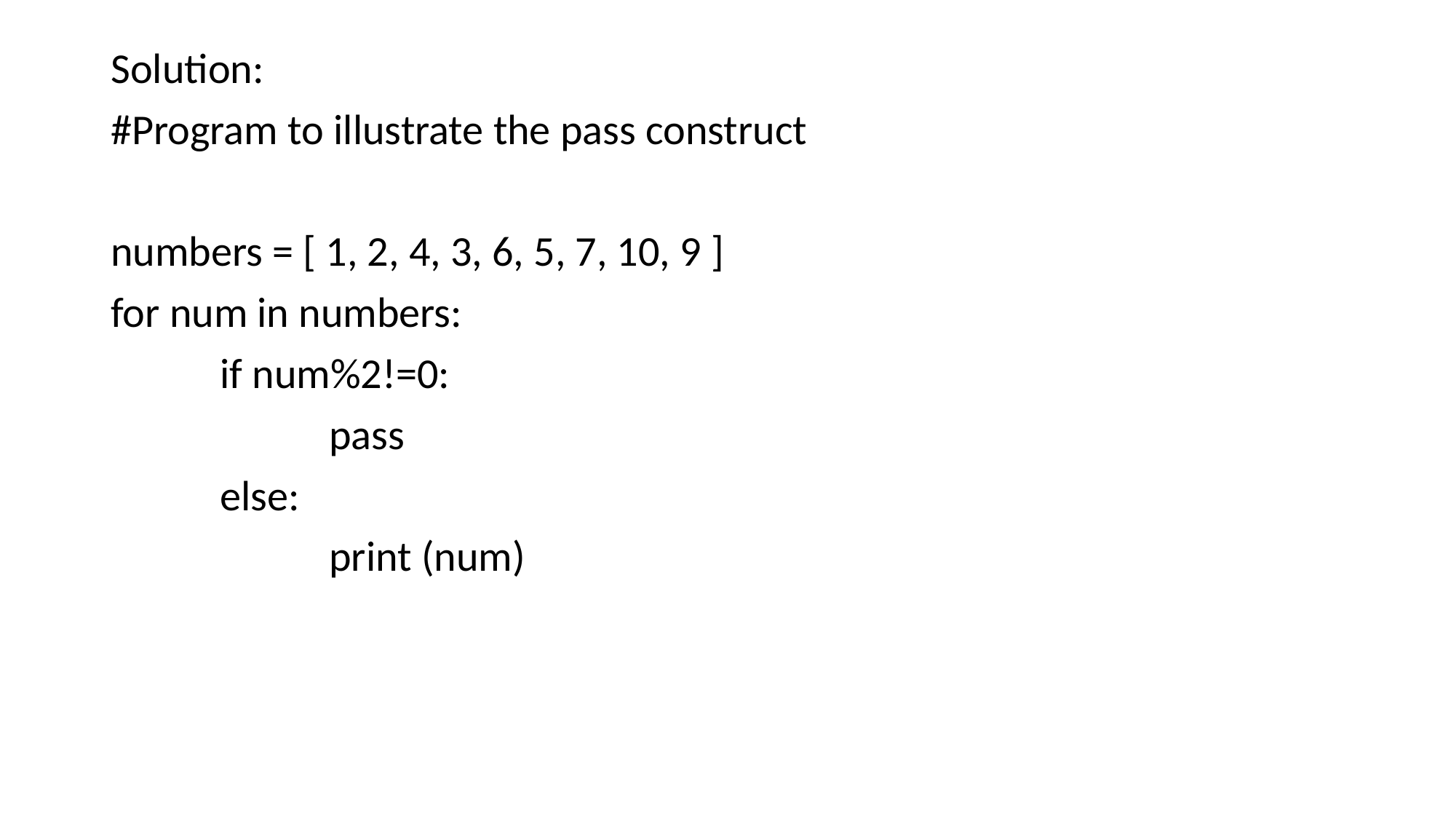

Solution:
#Program to illustrate the pass construct

numbers = [ 1, 2, 4, 3, 6, 5, 7, 10, 9 ]
for num in numbers:
	if num%2!=0:
		pass
	else:
		print (num)